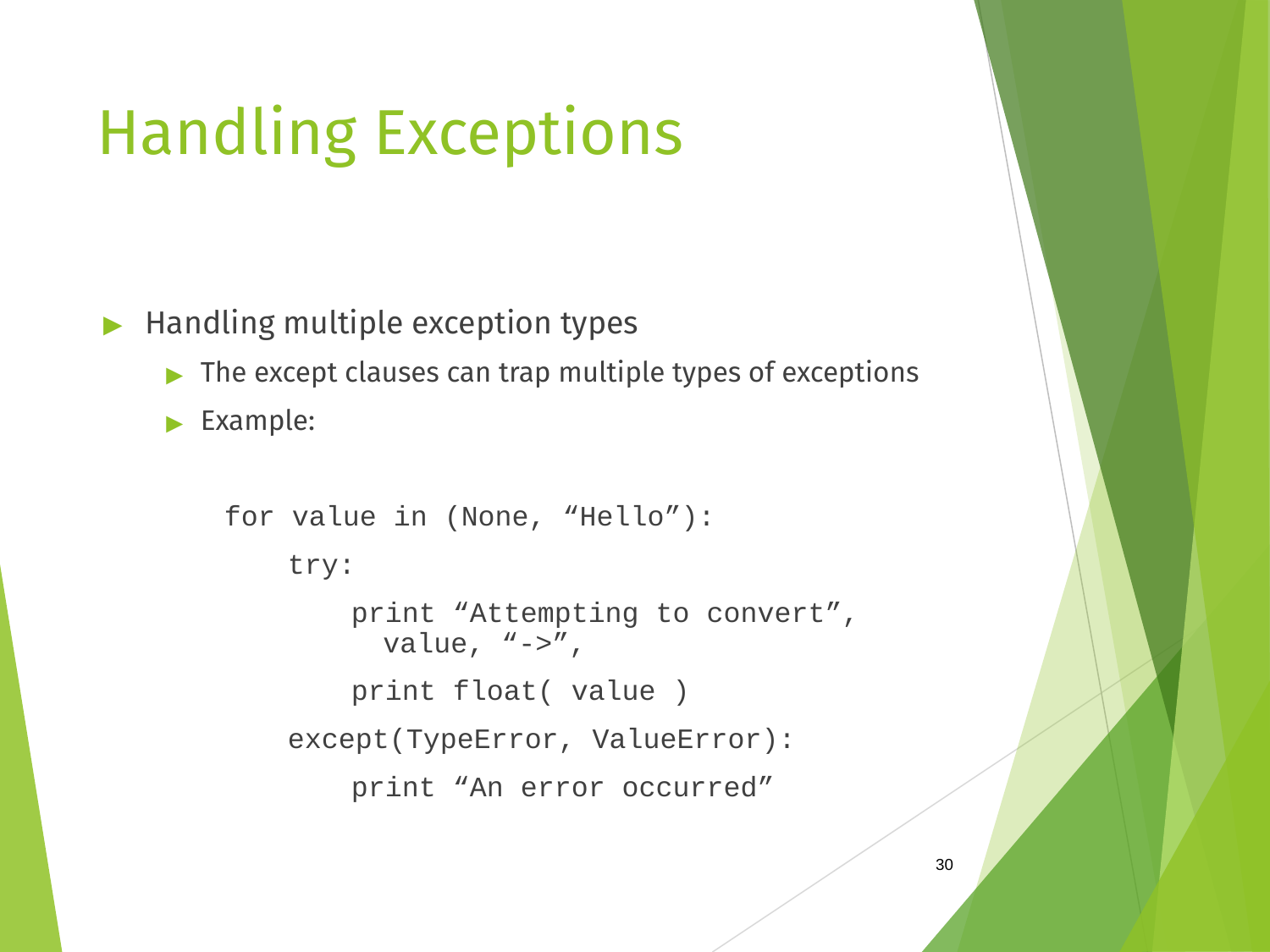

# Handling Exceptions
Handling multiple exception types
The except clauses can trap multiple types of exceptions
Example:

for value in (None, “Hello”):
try:
print “Attempting to convert”, value, “->”,
print float( value )
except(TypeError, ValueError):
print “An error occurred”

30